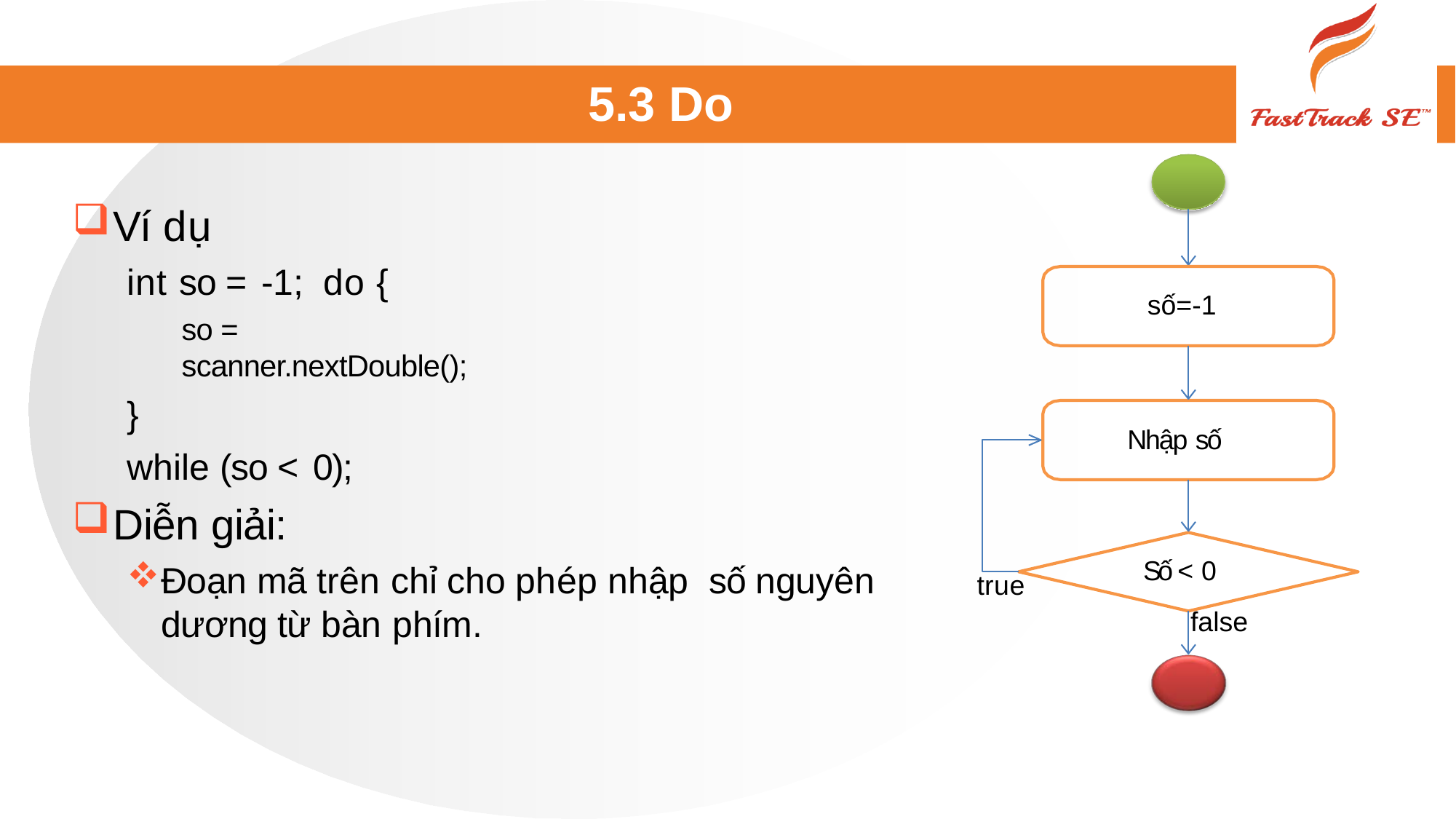

# 5.3 Do

Ví dụ
int so = -1;  do {
so = scanner.nextDouble();
}
while (so < 0);
Diễn giải:
Đoạn mã trên chỉ cho phép nhập  số nguyên dương từ bàn phím.

số=-1

Nhập số

Số < 0
true
false